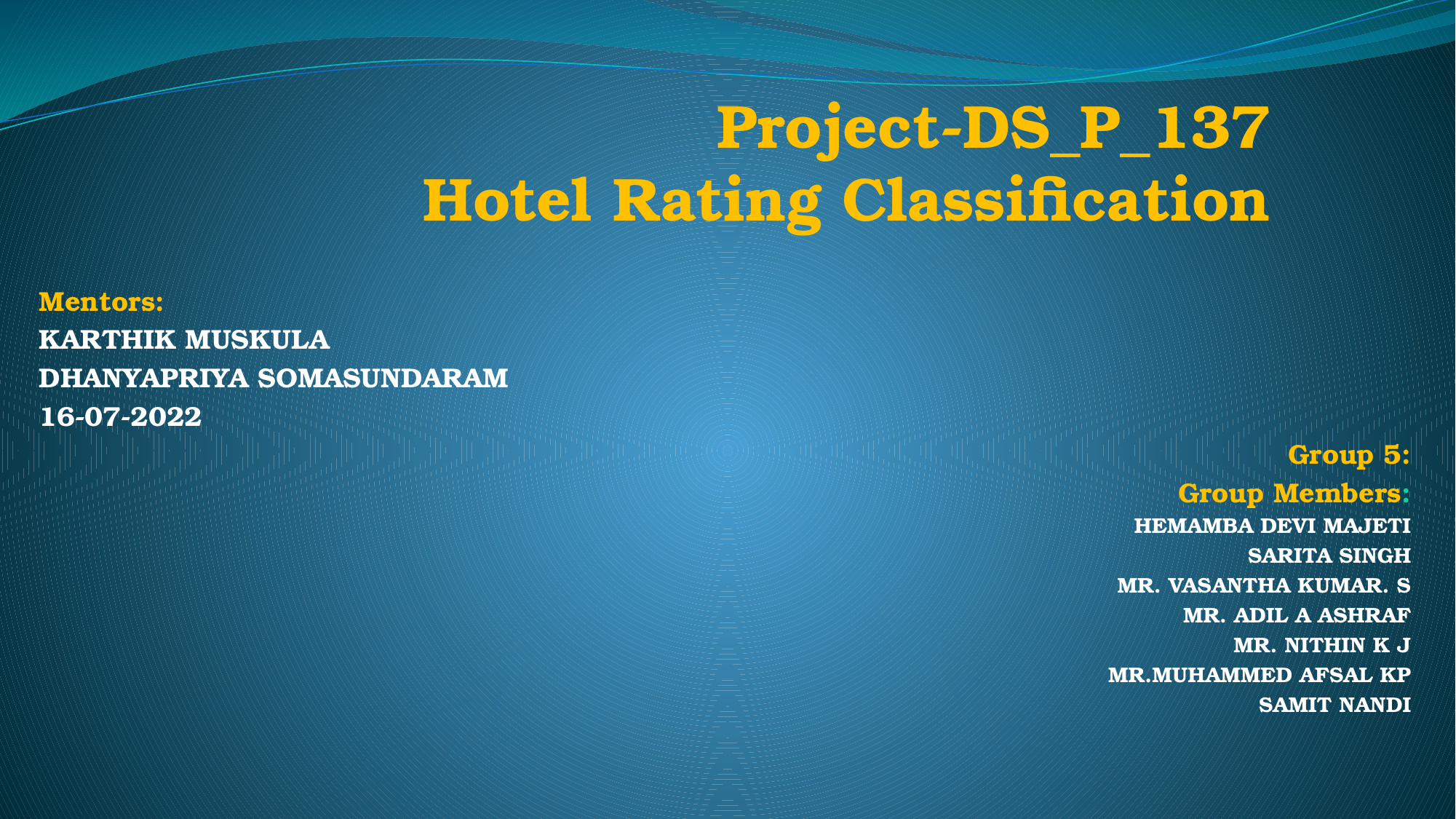

# Project-DS_P_137 Hotel Rating Classification
Mentors:
KARTHIK MUSKULA
DHANYAPRIYA SOMASUNDARAM
16-07-2022
Group 5:
Group Members:
HEMAMBA DEVI MAJETI
SARITA SINGH
MR. VASANTHA KUMAR. S
MR. ADIL A ASHRAF
MR. NITHIN K J
MR.MUHAMMED AFSAL KP
SAMIT NANDI